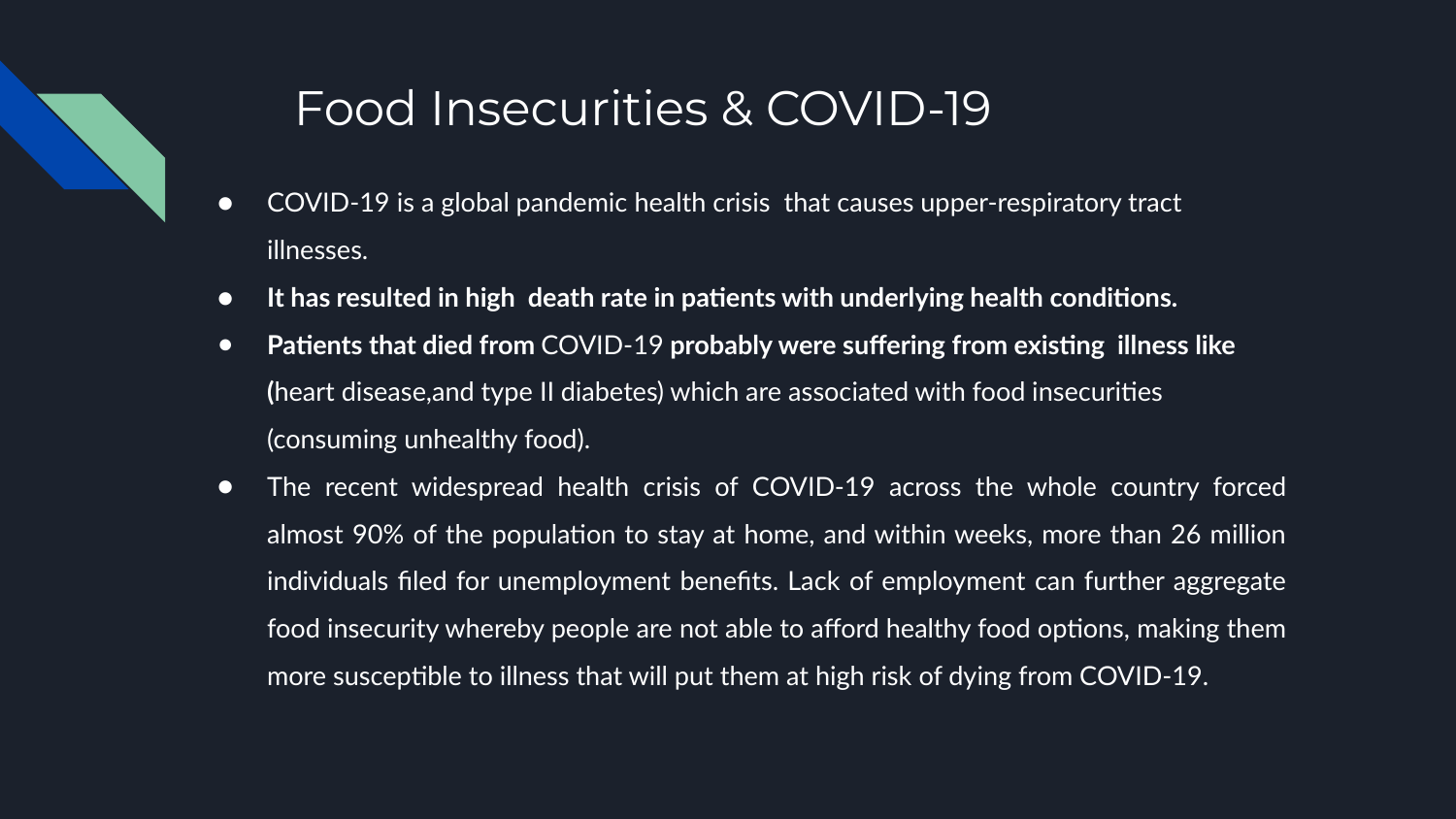

# Food Insecurities & COVID-19
COVID-19 is a global pandemic health crisis  that causes upper-respiratory tract illnesses.
It has resulted in high  death rate in patients with underlying health conditions.
Patients that died from COVID-19 probably were suffering from existing  illness like (heart disease,and type II diabetes) which are associated with food insecurities (consuming unhealthy food).
The recent widespread health crisis of COVID-19 across the whole country forced almost 90% of the population to stay at home, and within weeks, more than 26 million individuals filed for unemployment benefits. Lack of employment can further aggregate food insecurity whereby people are not able to afford healthy food options, making them more susceptible to illness that will put them at high risk of dying from COVID-19.